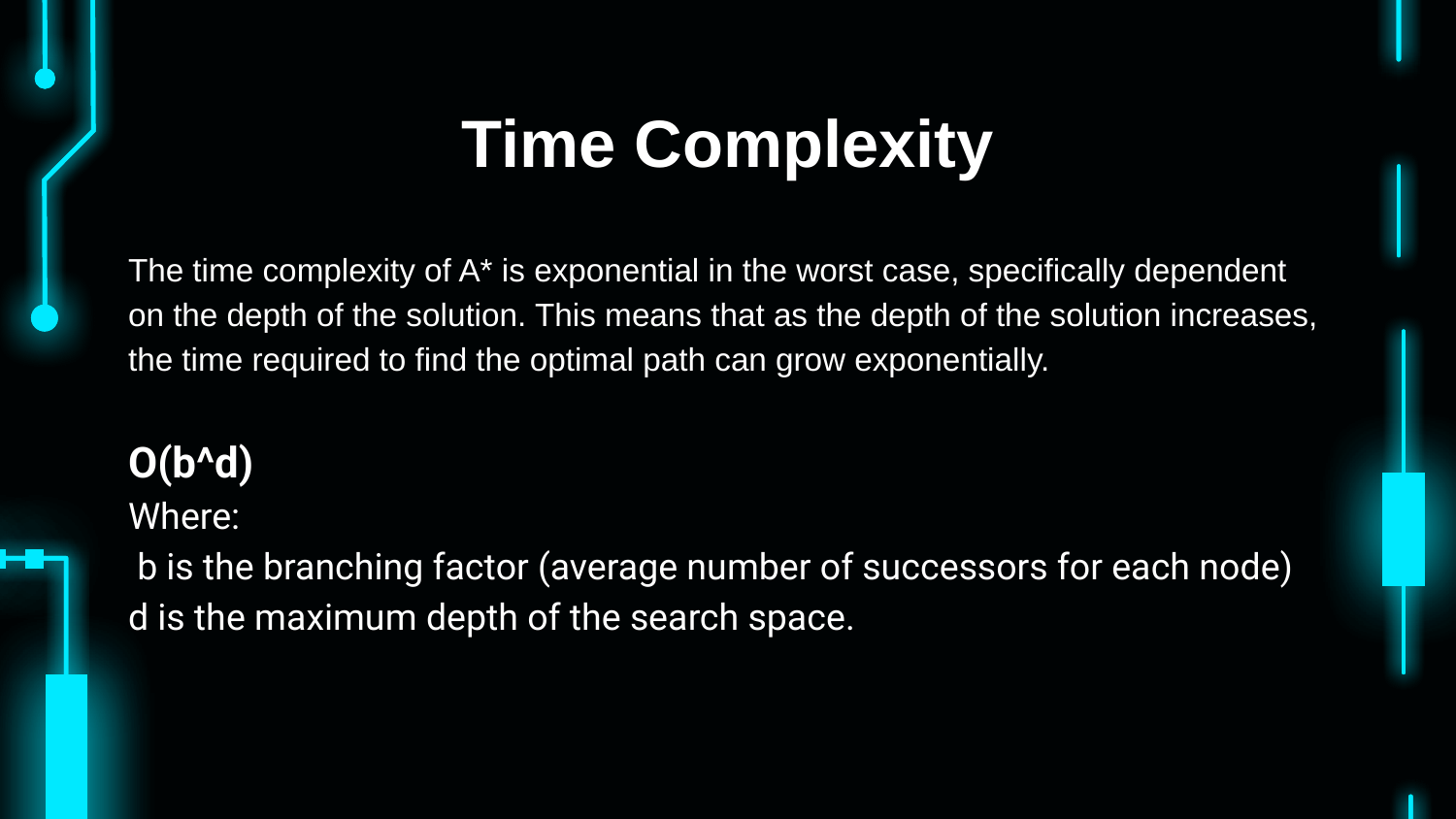

# Time Complexity

The time complexity of A* is exponential in the worst case, specifically dependent on the depth of the solution. This means that as the depth of the solution increases, the time required to find the optimal path can grow exponentially.

O(b^d)
Where:
 b is the branching factor (average number of successors for each node)
d is the maximum depth of the search space.